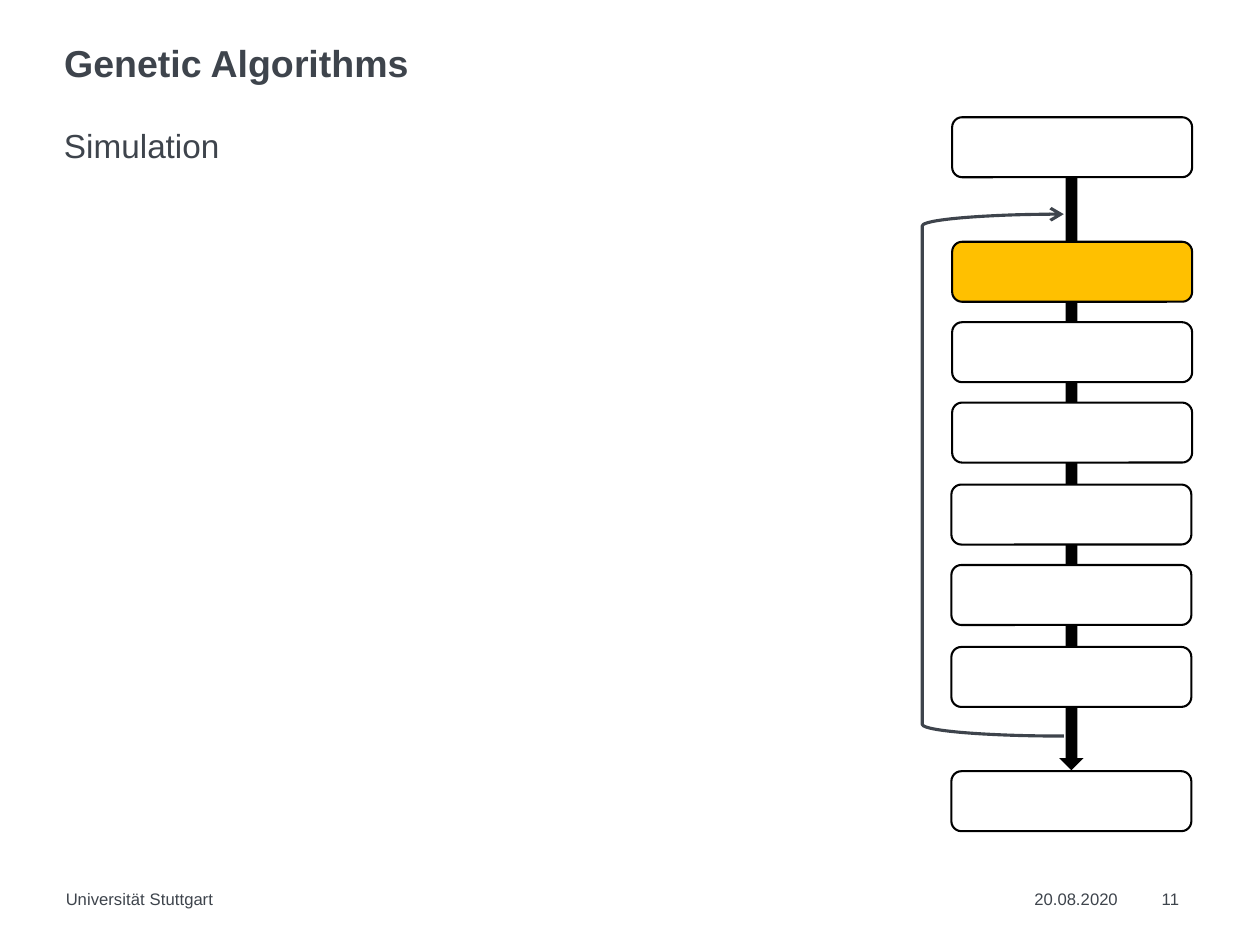

# Genetic Algorithms

Simulation

Universität Stuttgart
20.08.2020
11